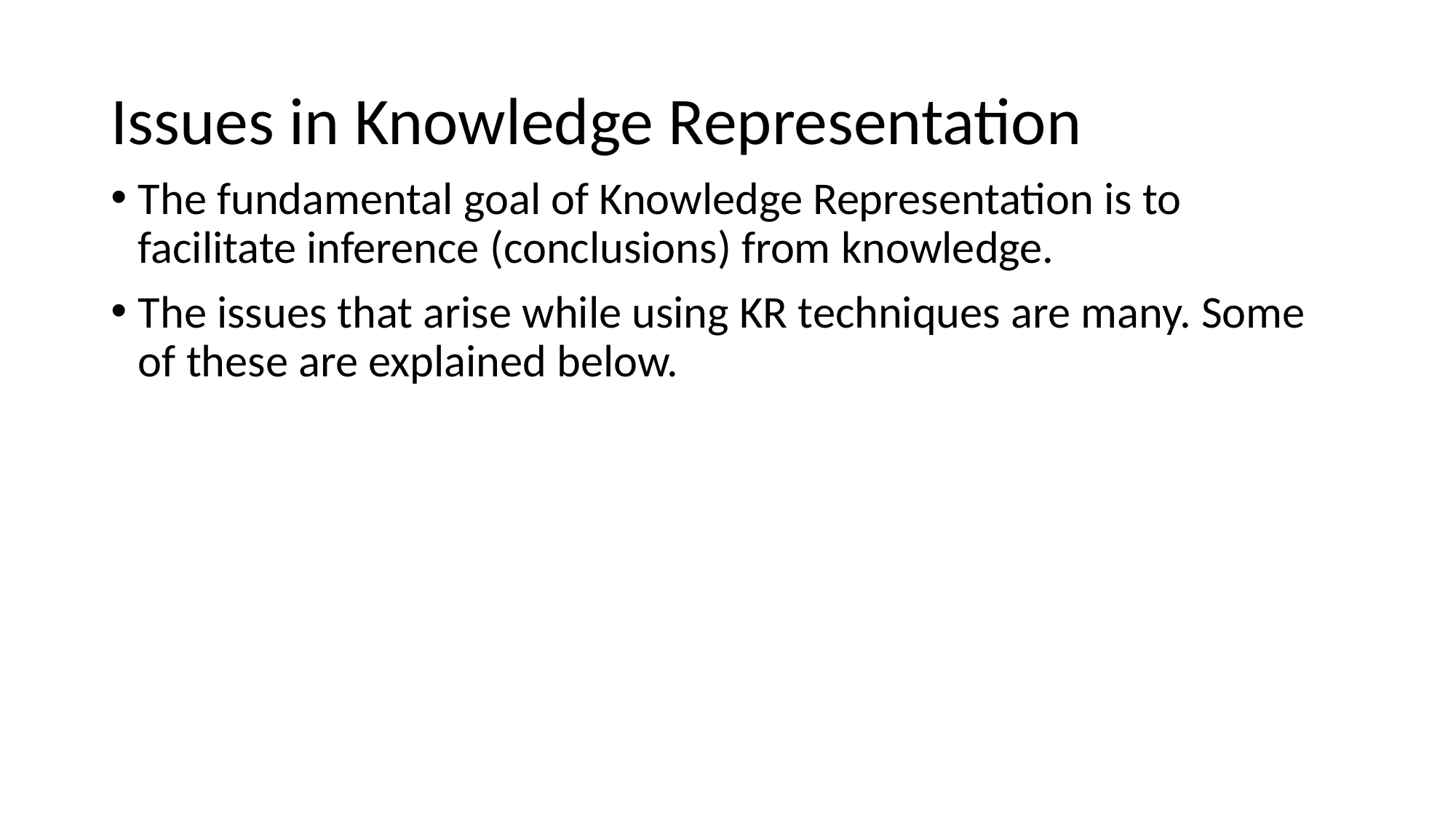

# Issues in Knowledge Representation
The fundamental goal of Knowledge Representation is to facilitate inference (conclusions) from knowledge.
The issues that arise while using KR techniques are many. Some of these are explained below.